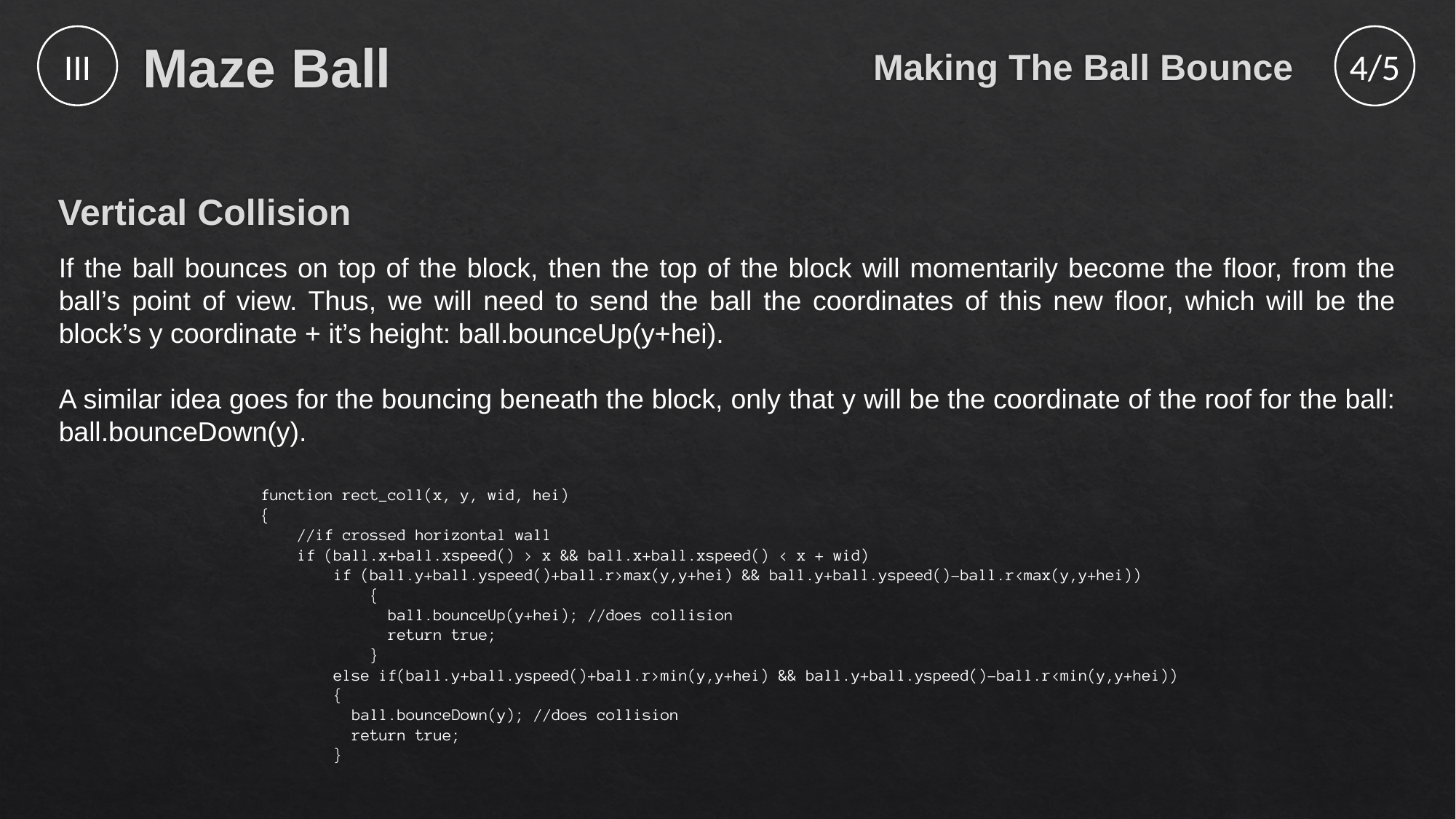

Making The Ball Bounce
III
4/5
Maze Ball
Vertical Collision
If the ball bounces on top of the block, then the top of the block will momentarily become the floor, from the ball’s point of view. Thus, we will need to send the ball the coordinates of this new floor, which will be the block’s y coordinate + it’s height: ball.bounceUp(y+hei).

A similar idea goes for the bouncing beneath the block, only that y will be the coordinate of the roof for the ball: ball.bounceDown(y).
function rect_coll(x, y, wid, hei)
{
    //if crossed horizontal wall
    if (ball.x+ball.xspeed() > x && ball.x+ball.xspeed() < x + wid)
        if (ball.y+ball.yspeed()+ball.r>max(y,y+hei) && ball.y+ball.yspeed()-ball.r<max(y,y+hei))
            {
              ball.bounceUp(y+hei); //does collision
              return true;
            }
        else if(ball.y+ball.yspeed()+ball.r>min(y,y+hei) && ball.y+ball.yspeed()-ball.r<min(y,y+hei))
        {
          ball.bounceDown(y); //does collision
          return true;
        }